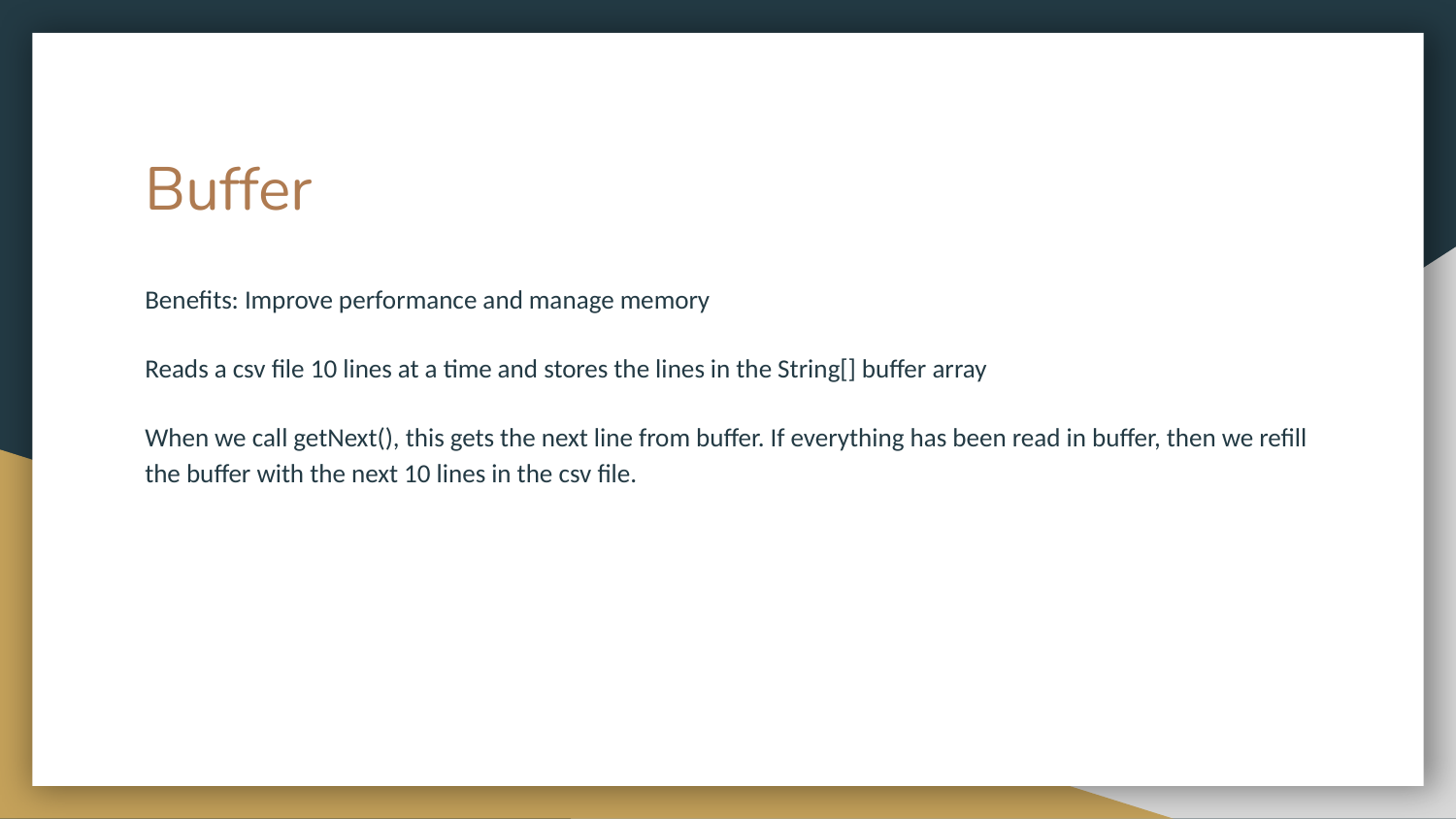

# Buffer
Benefits: Improve performance and manage memory
Reads a csv file 10 lines at a time and stores the lines in the String[] buffer array
When we call getNext(), this gets the next line from buffer. If everything has been read in buffer, then we refill the buffer with the next 10 lines in the csv file.